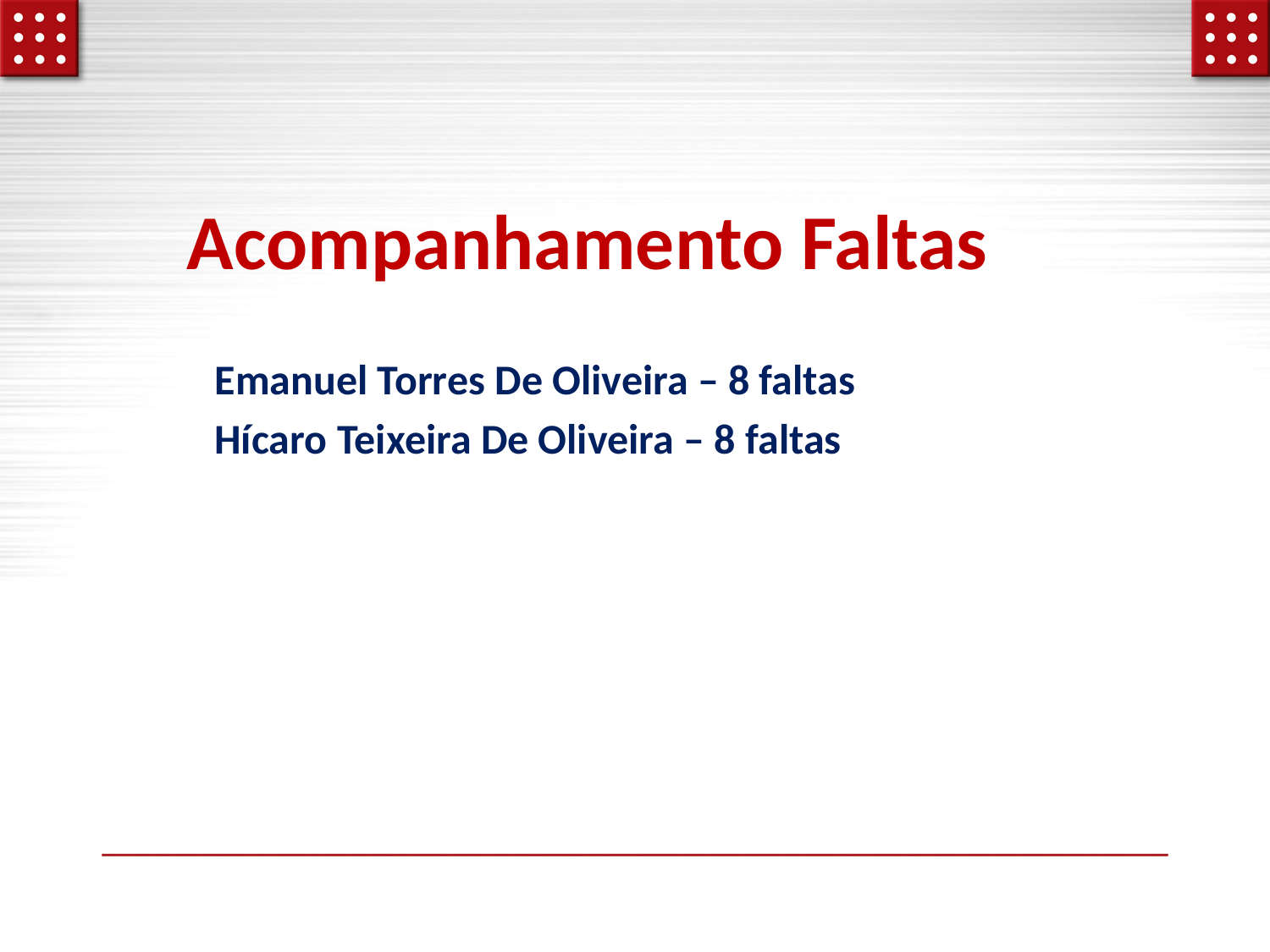

# Acompanhamento Faltas
Emanuel Torres De Oliveira – 8 faltas
Hícaro Teixeira De Oliveira – 8 faltas